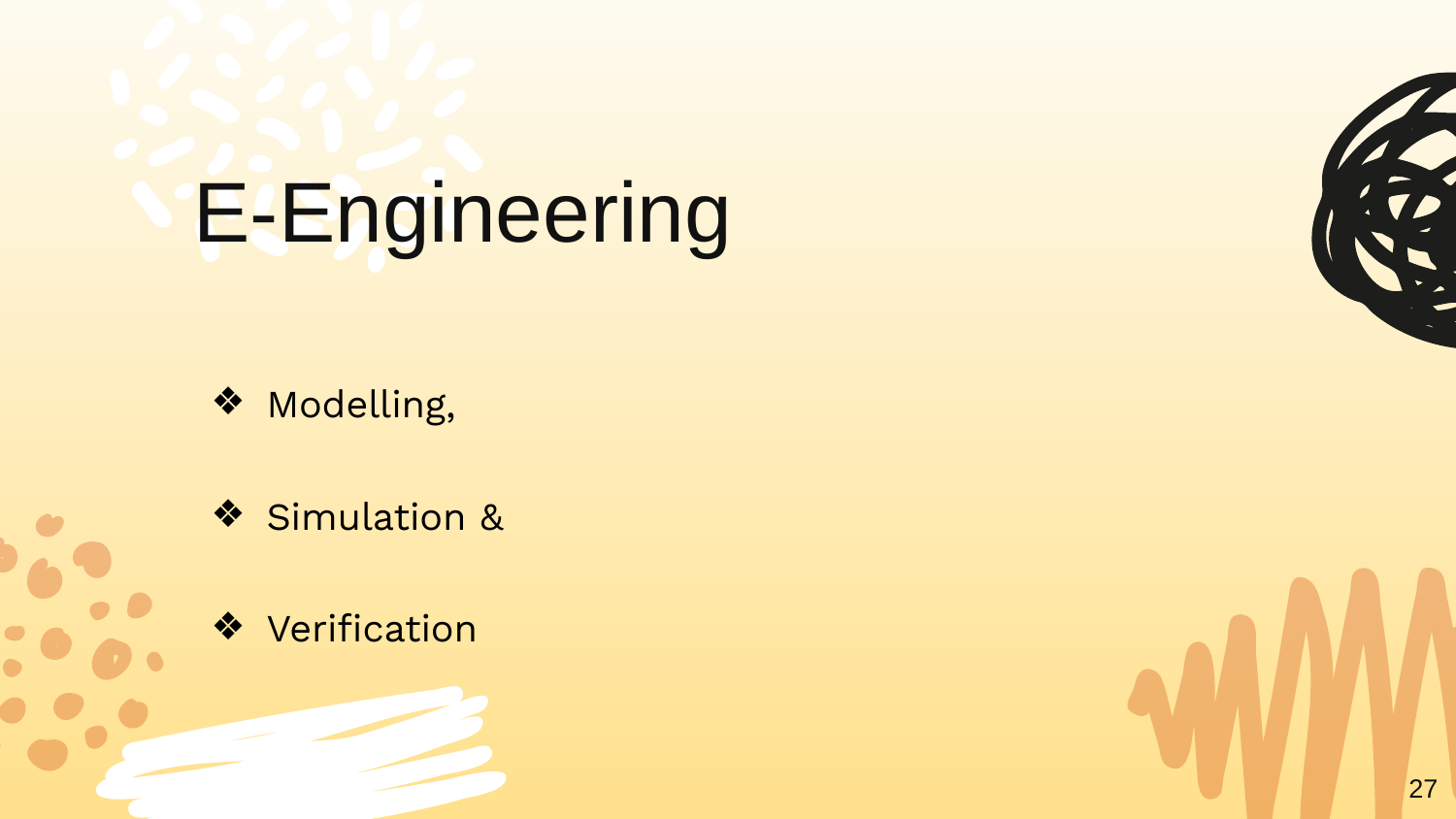

# E-Engineering
Modelling,
Simulation &
Verification
27